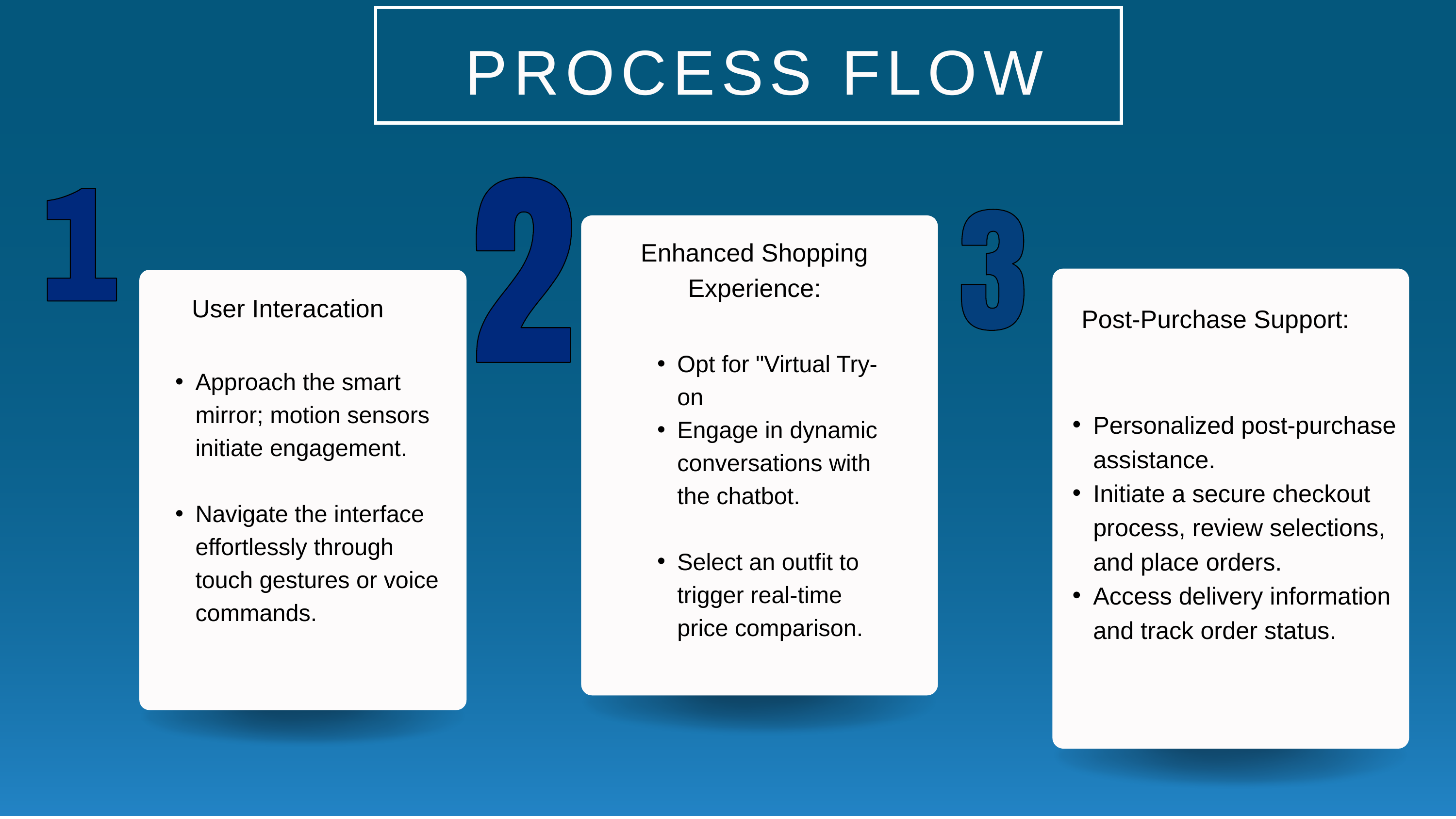

PROCESS FLOW

Enhanced Shopping Experience:

User Interacation
Post-Purchase Support:
Opt for "Virtual Try-on
Engage in dynamic conversations with the chatbot.

Select an outfit to trigger real-time price comparison.

Approach the smart mirror; motion sensors initiate engagement.

Navigate the interface effortlessly through touch gestures or voice commands.

Personalized post-purchase assistance.
Initiate a secure checkout process, review selections, and place orders.
Access delivery information and track order status.